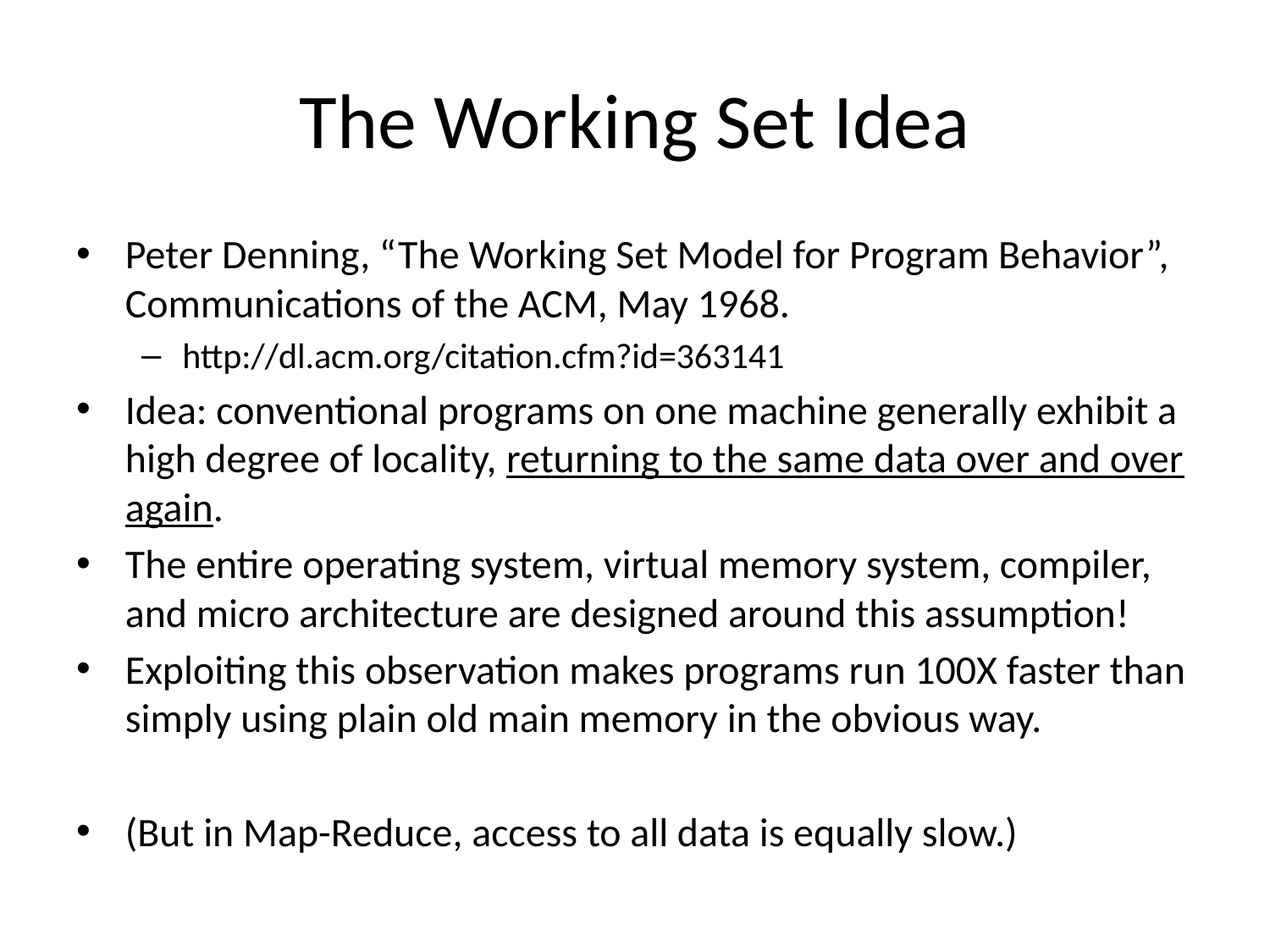

# The Working Set Idea
Peter Denning, “The Working Set Model for Program Behavior”, Communications of the ACM, May 1968.
http://dl.acm.org/citation.cfm?id=363141
Idea: conventional programs on one machine generally exhibit a high degree of locality, returning to the same data over and over again.
The entire operating system, virtual memory system, compiler, and micro architecture are designed around this assumption!
Exploiting this observation makes programs run 100X faster than simply using plain old main memory in the obvious way.

(But in Map-Reduce, access to all data is equally slow.)